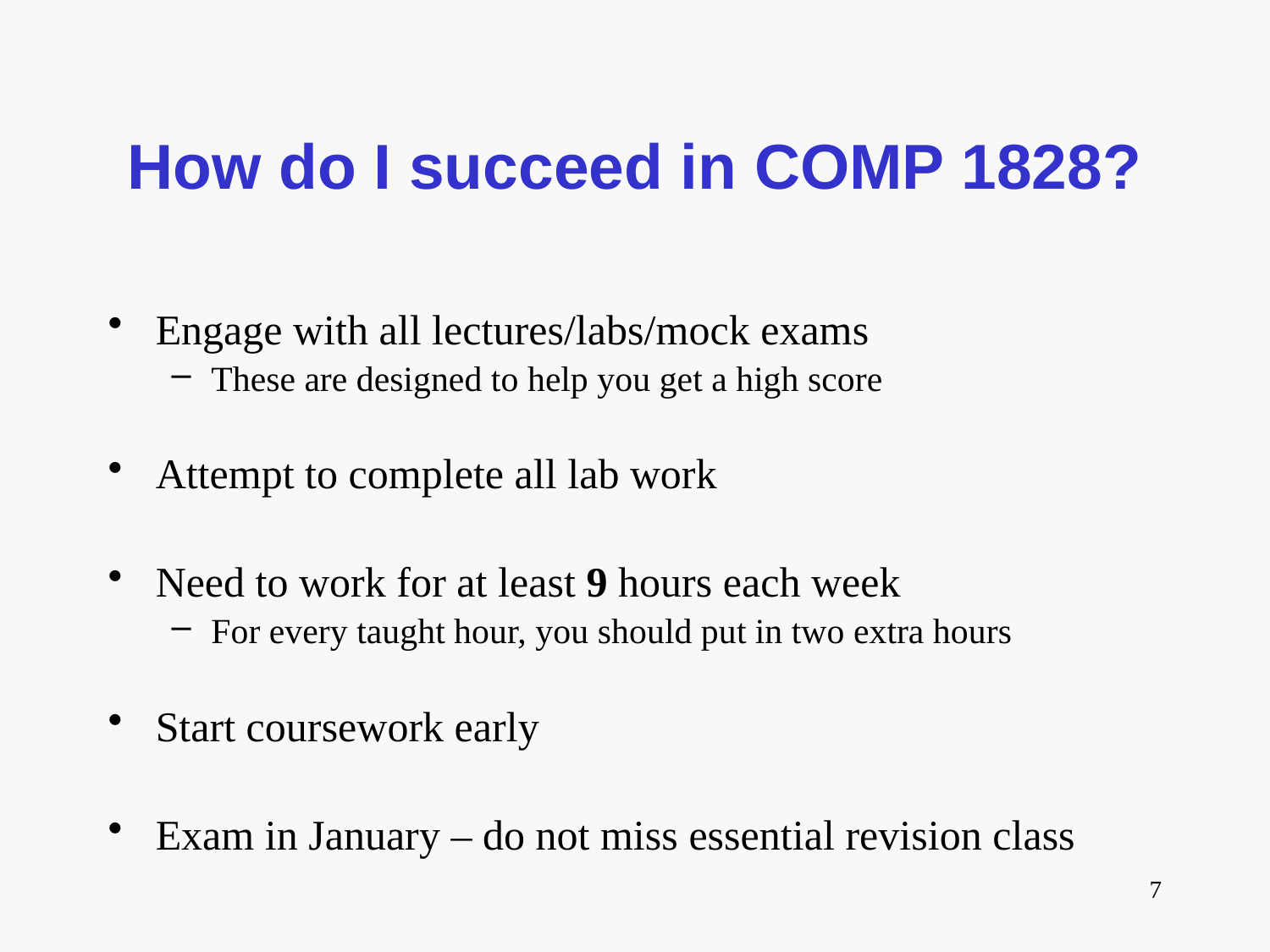

# How do I succeed in COMP 1828?

Engage with all lectures/labs/mock exams
These are designed to help you get a high score

Attempt to complete all lab work

Need to work for at least 9 hours each week
For every taught hour, you should put in two extra hours

Start coursework early

Exam in January – do not miss essential revision class

7